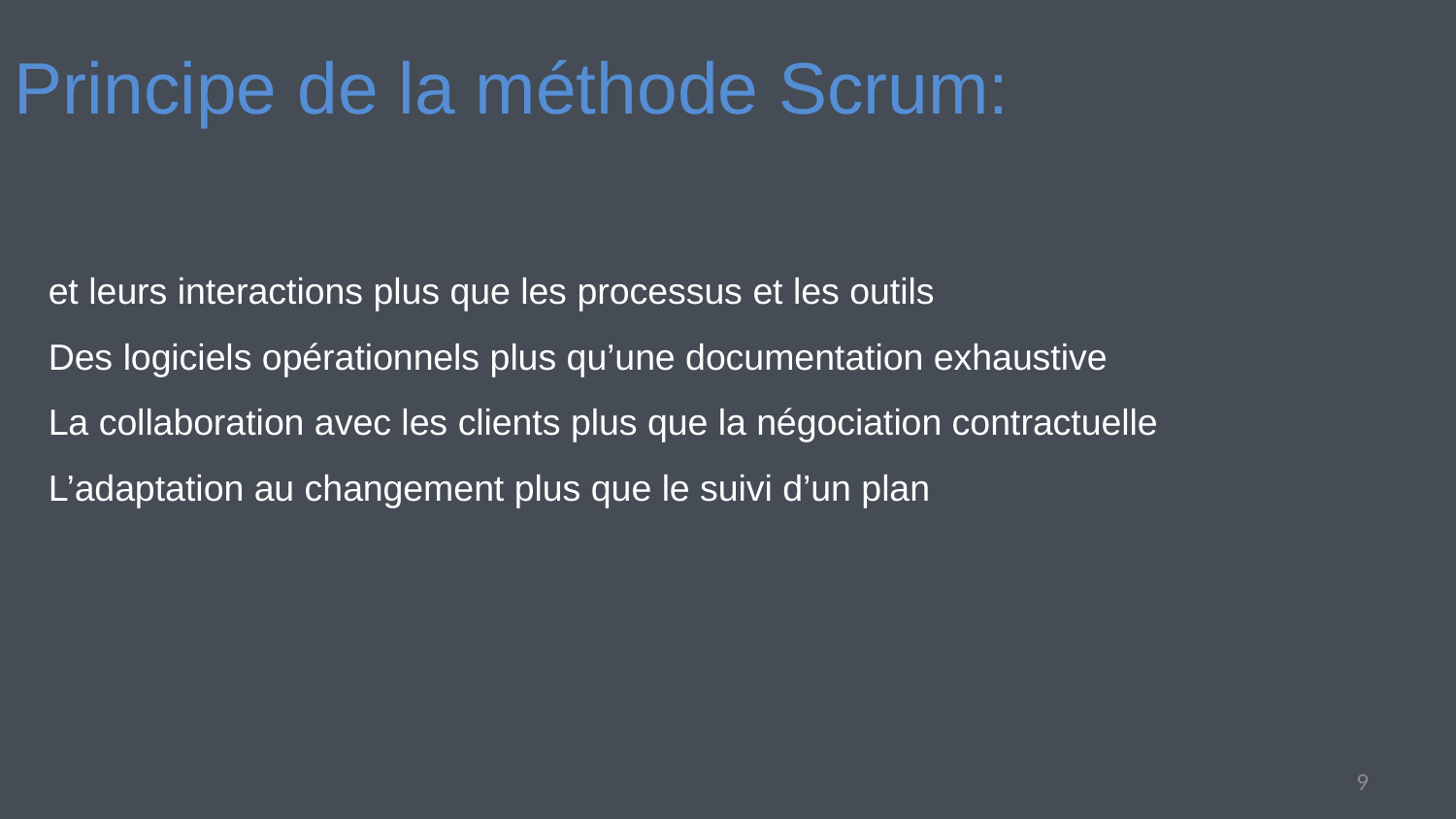

Principe de la méthode Scrum:
et leurs interactions plus que les processus et les outils
Des logiciels opérationnels plus qu’une documentation exhaustive
La collaboration avec les clients plus que la négociation contractuelle
L’adaptation au changement plus que le suivi d’un plan

9